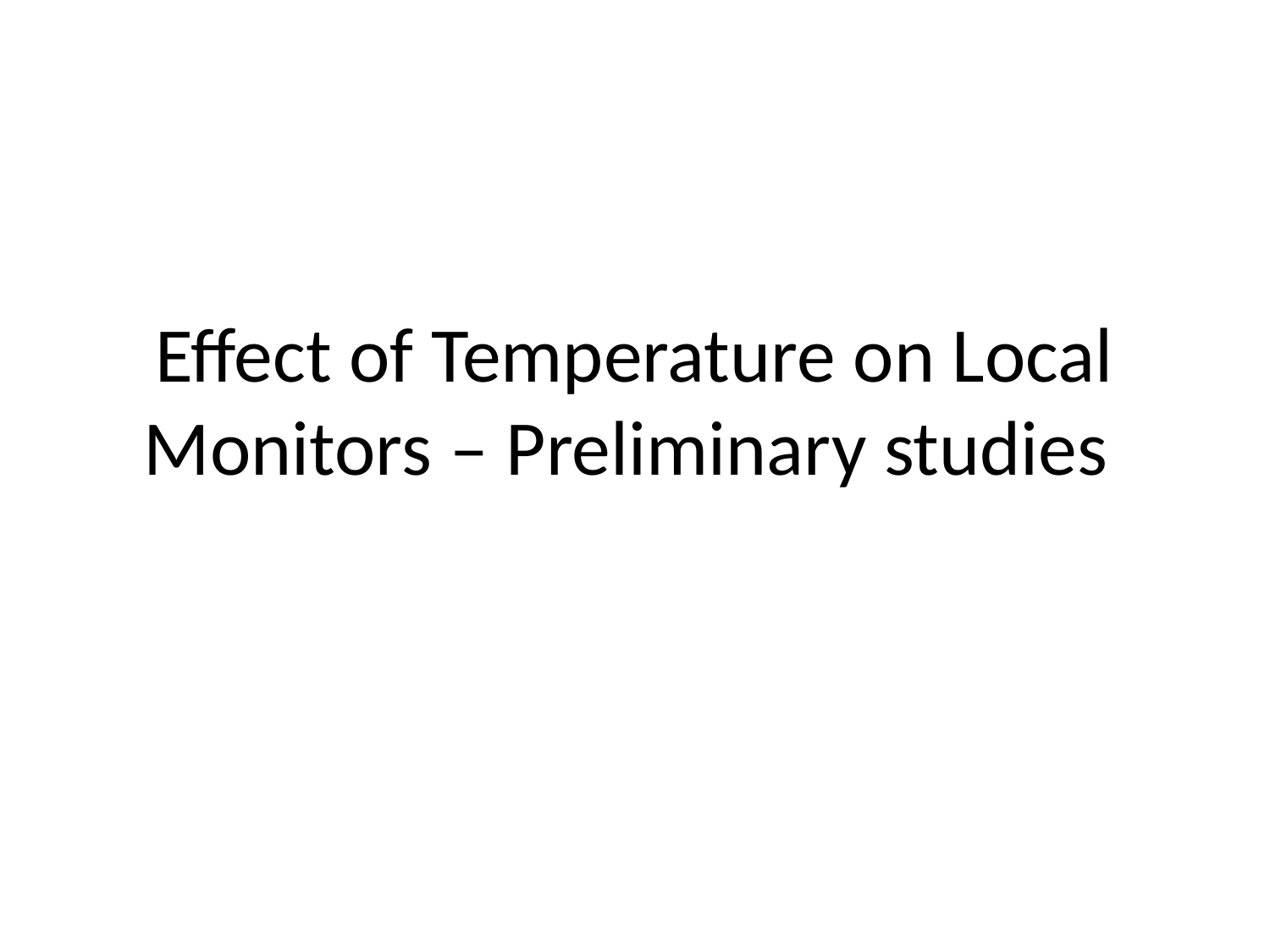

# Effect of Temperature on Local Monitors – Preliminary studies